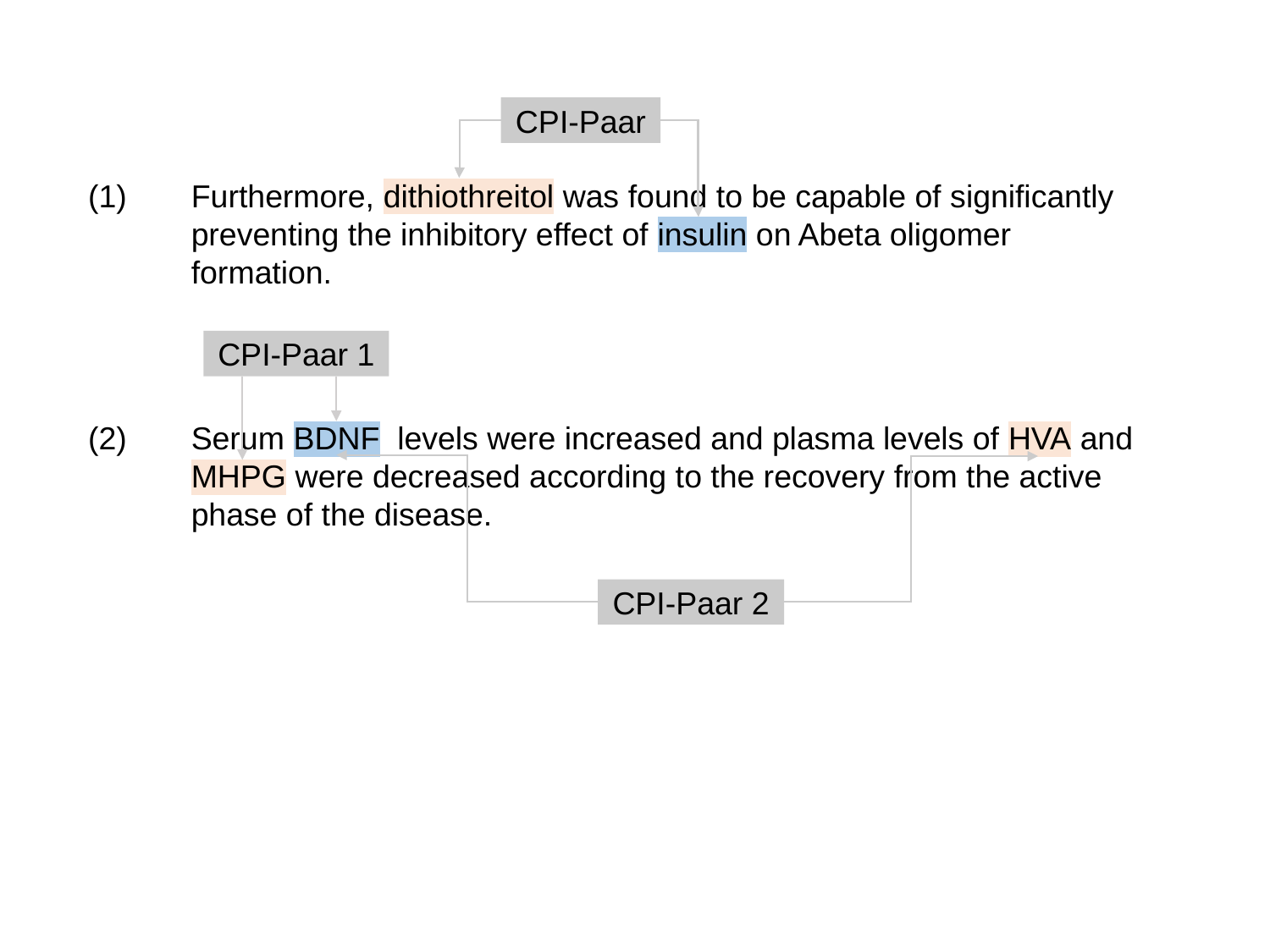

CPI-Paar
(1)
Furthermore, dithiothreitol was found to be capable of significantly preventing the inhibitory effect of insulin on Abeta oligomer formation.
CPI-Paar 1
(2)
Serum BDNF  levels were increased and plasma levels of HVA and MHPG were decreased according to the recovery from the active phase of the disease.
CPI-Paar 2